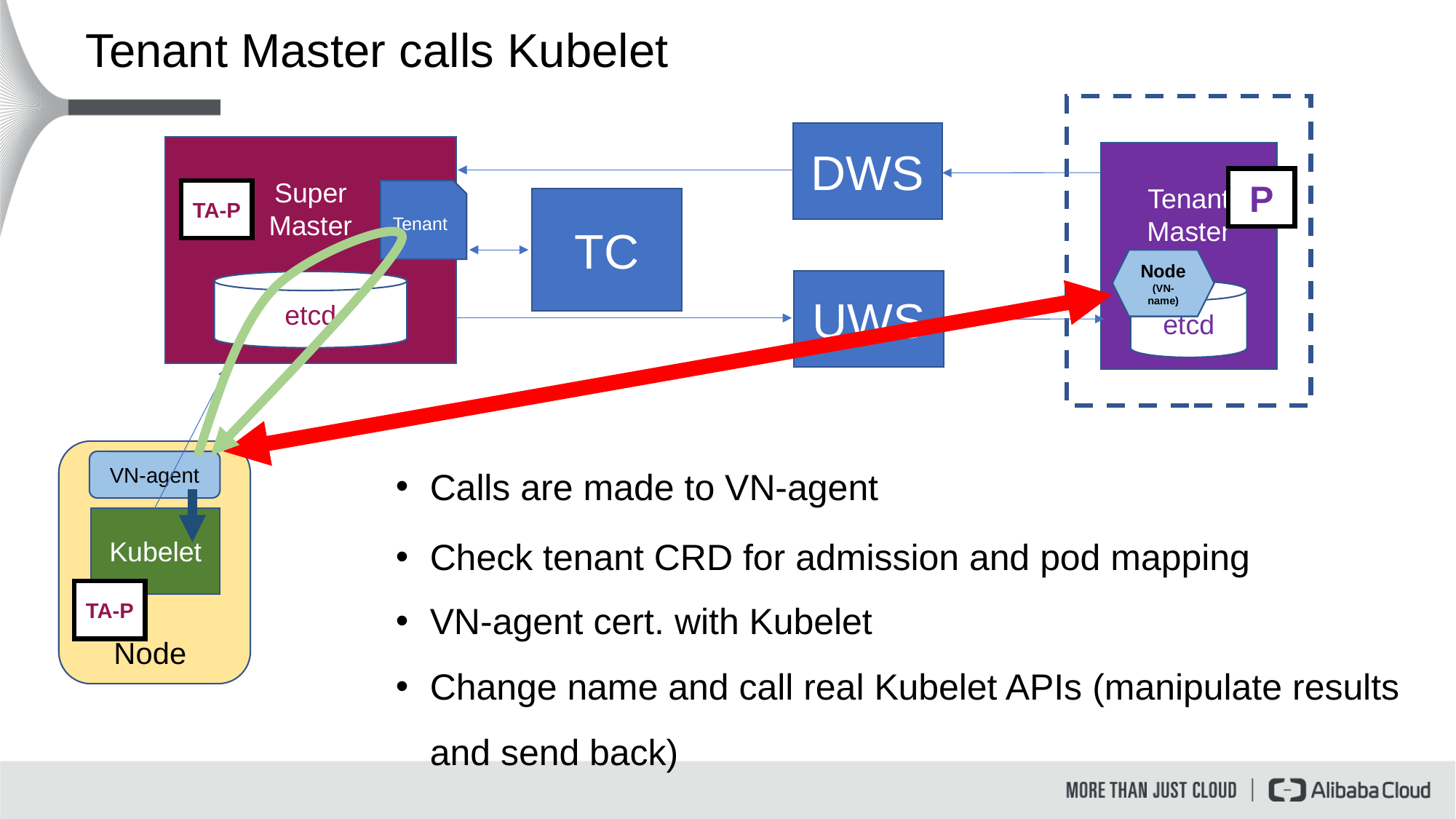

# Tenant Master calls Kubelet

DWS

Super
Master
etcd

Tenant
Master
etcd
P
TA-P
Tenant
TC

Node
(VN-name)
Node
(VN-name)
UWS
Calls are made to VN-agent

VN-agent
Check tenant CRD for admission and pod mapping
Kubelet
VN-agent cert. with Kubelet
Change name and call real Kubelet APIs (manipulate results and send back)
TA-P
Node